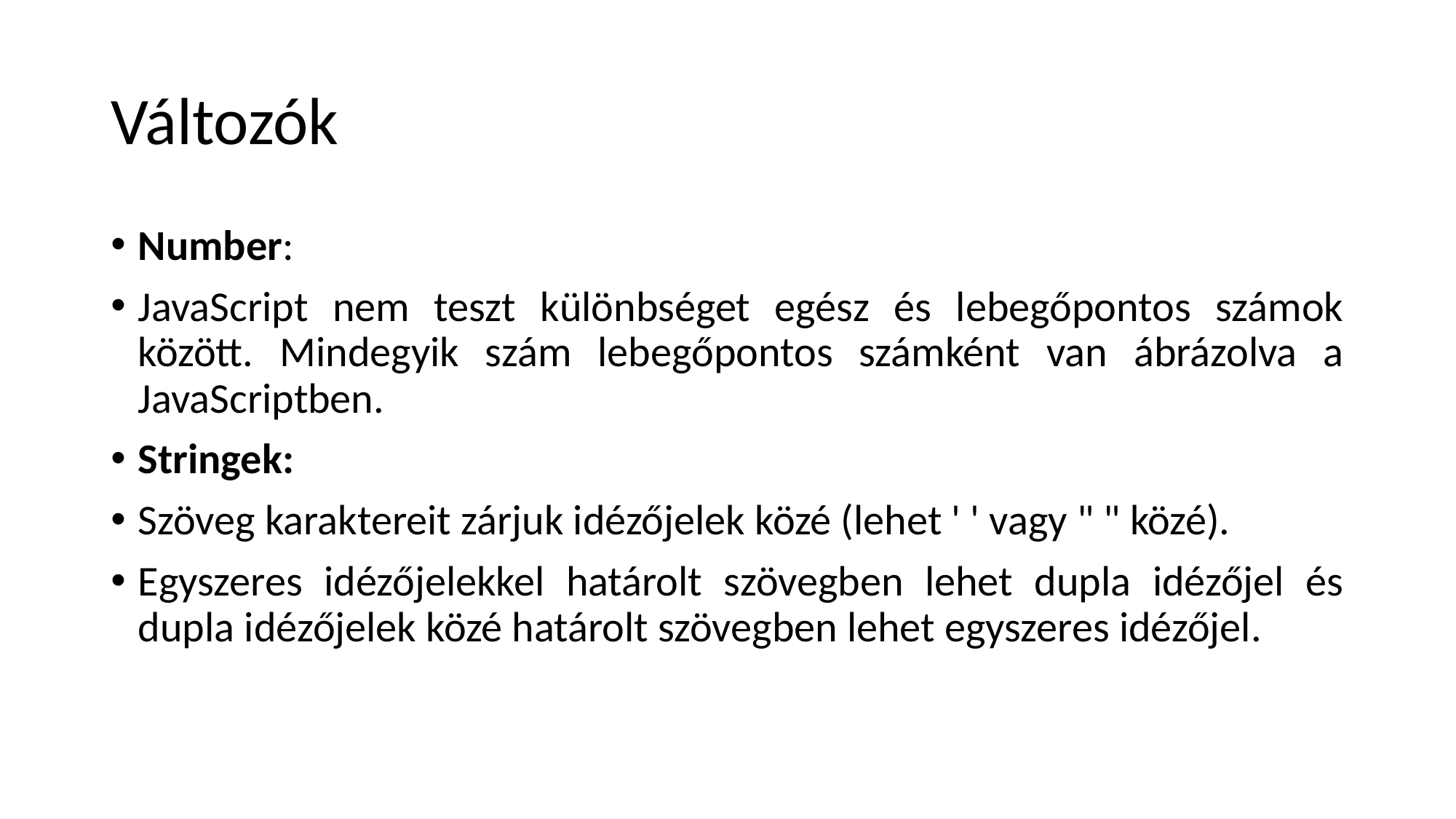

# Változók
Number:
JavaScript nem teszt különbséget egész és lebegőpontos számok között. Mindegyik szám lebegőpontos számként van ábrázolva a JavaScriptben.
Stringek:
Szöveg karaktereit zárjuk idézőjelek közé (lehet ' ' vagy " " közé).
Egyszeres idézőjelekkel határolt szövegben lehet dupla idézőjel és dupla idézőjelek közé határolt szövegben lehet egyszeres idézőjel.